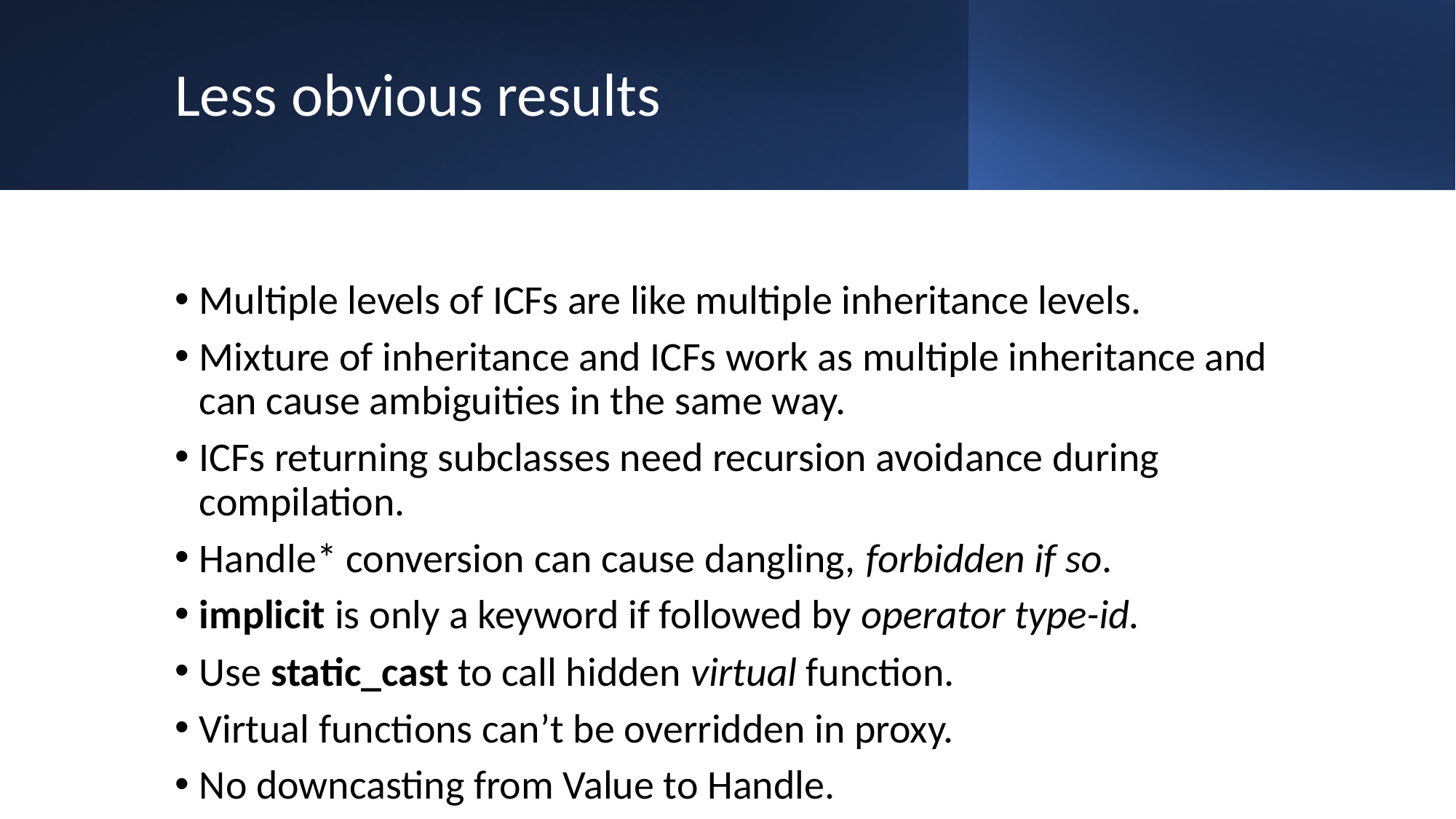

# Less obvious results
Multiple levels of ICFs are like multiple inheritance levels.
Mixture of inheritance and ICFs work as multiple inheritance and can cause ambiguities in the same way.
ICFs returning subclasses need recursion avoidance during compilation.
Handle* conversion can cause dangling, forbidden if so.
implicit is only a keyword if followed by operator type-id.
Use static_cast to call hidden virtual function.
Virtual functions can’t be overridden in proxy.
No downcasting from Value to Handle.